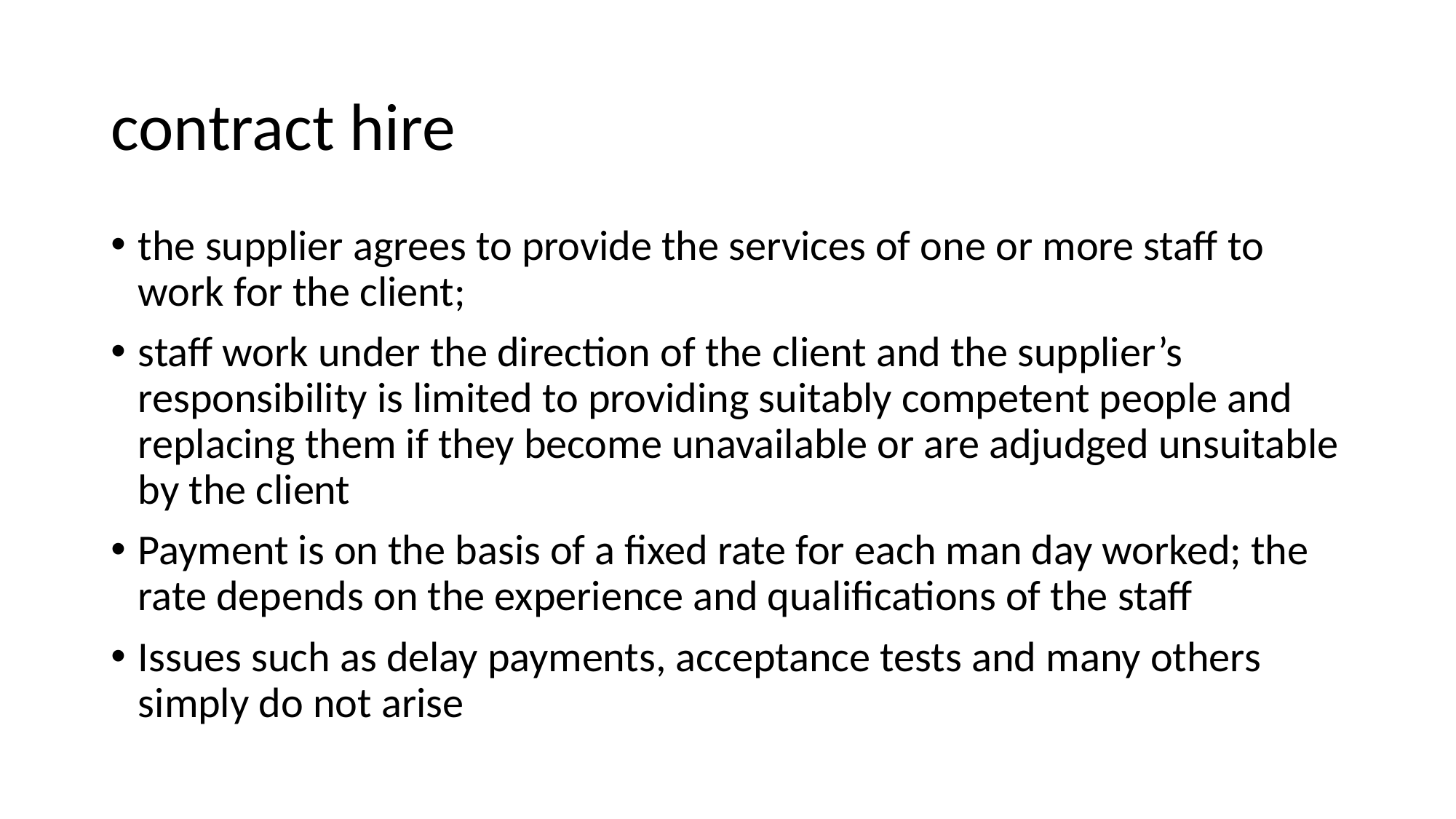

# contract hire
the supplier agrees to provide the services of one or more staff to work for the client;
staff work under the direction of the client and the supplier’s responsibility is limited to providing suitably competent people and replacing them if they become unavailable or are adjudged unsuitable by the client
Payment is on the basis of a fixed rate for each man day worked; the rate depends on the experience and qualifications of the staff
Issues such as delay payments, acceptance tests and many others simply do not arise